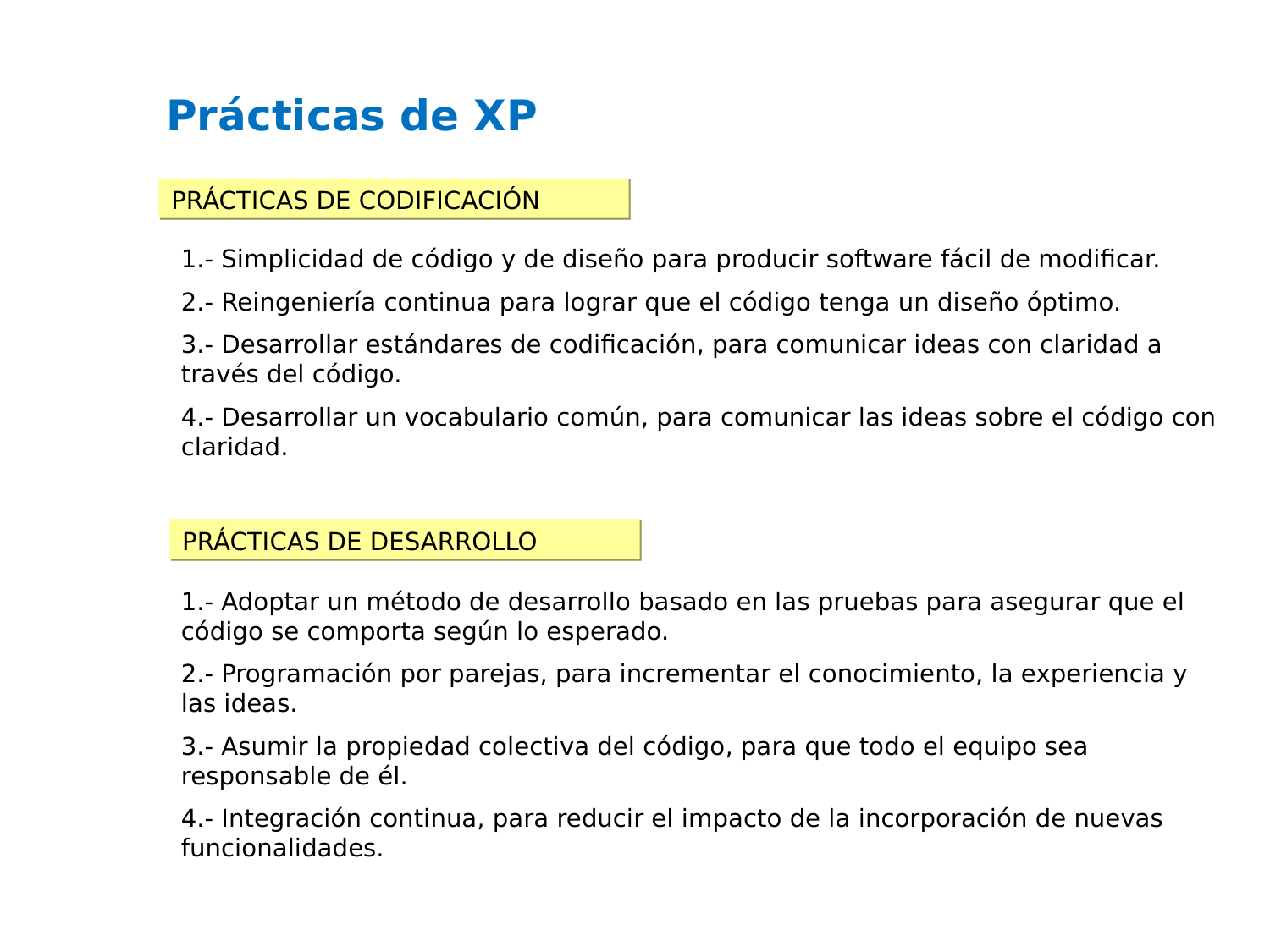

Prácticas de XP
PRÁCTICAS DE CODIFICACIÓN
1.- Simplicidad de código y de diseño para producir software fácil de modificar.
2.- Reingeniería continua para lograr que el código tenga un diseño óptimo.
3.- Desarrollar estándares de codificación, para comunicar ideas con claridad a través del código.
4.- Desarrollar un vocabulario común, para comunicar las ideas sobre el código con claridad.
PRÁCTICAS DE DESARROLLO
1.- Adoptar un método de desarrollo basado en las pruebas para asegurar que el código se comporta según lo esperado.
2.- Programación por parejas, para incrementar el conocimiento, la experiencia y las ideas.
3.- Asumir la propiedad colectiva del código, para que todo el equipo sea responsable de él.
4.- Integración continua, para reducir el impacto de la incorporación de nuevas funcionalidades.